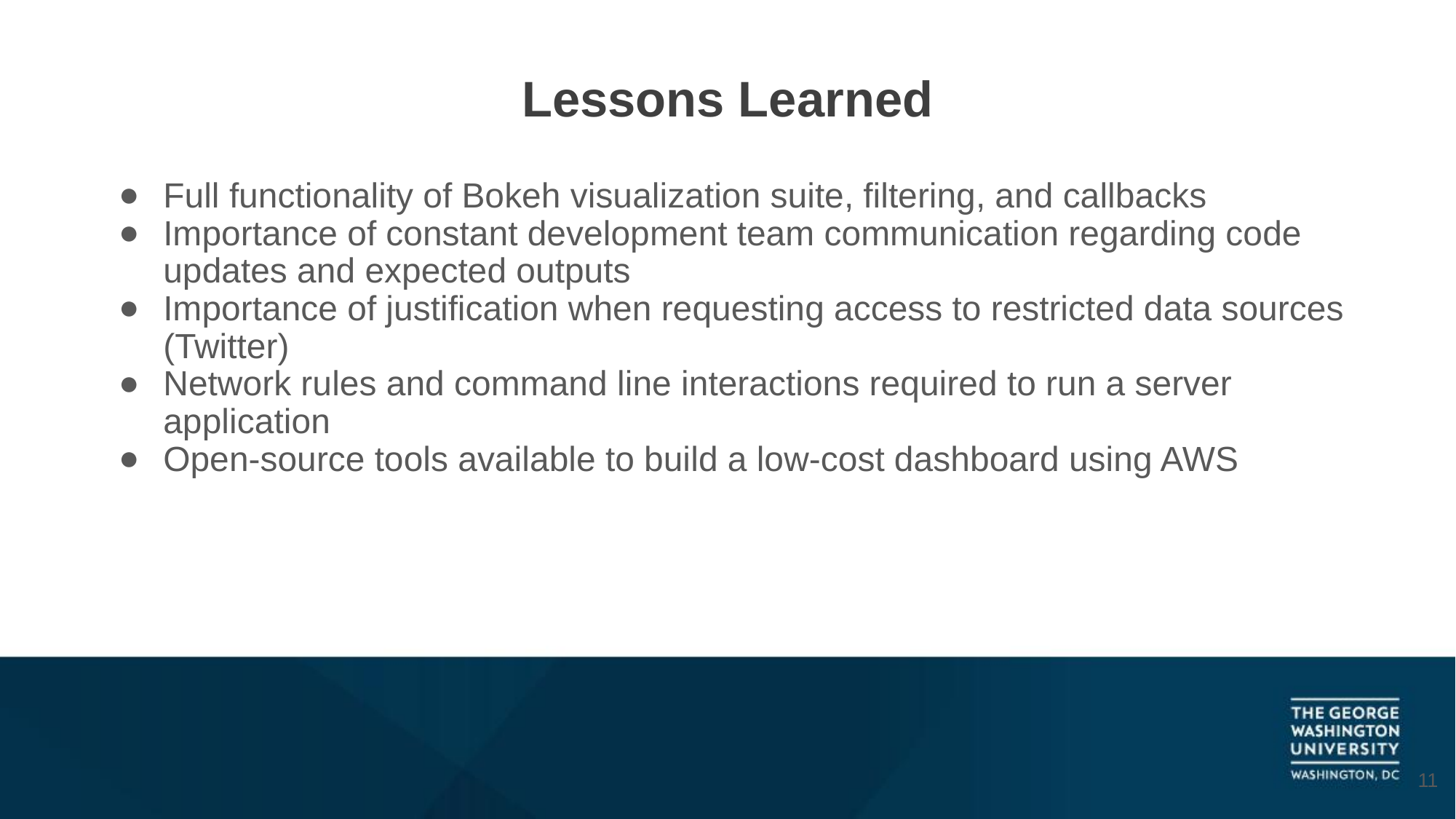

# Lessons Learned
Full functionality of Bokeh visualization suite, filtering, and callbacks
Importance of constant development team communication regarding code updates and expected outputs
Importance of justification when requesting access to restricted data sources (Twitter)
Network rules and command line interactions required to run a server application
Open-source tools available to build a low-cost dashboard using AWS
11